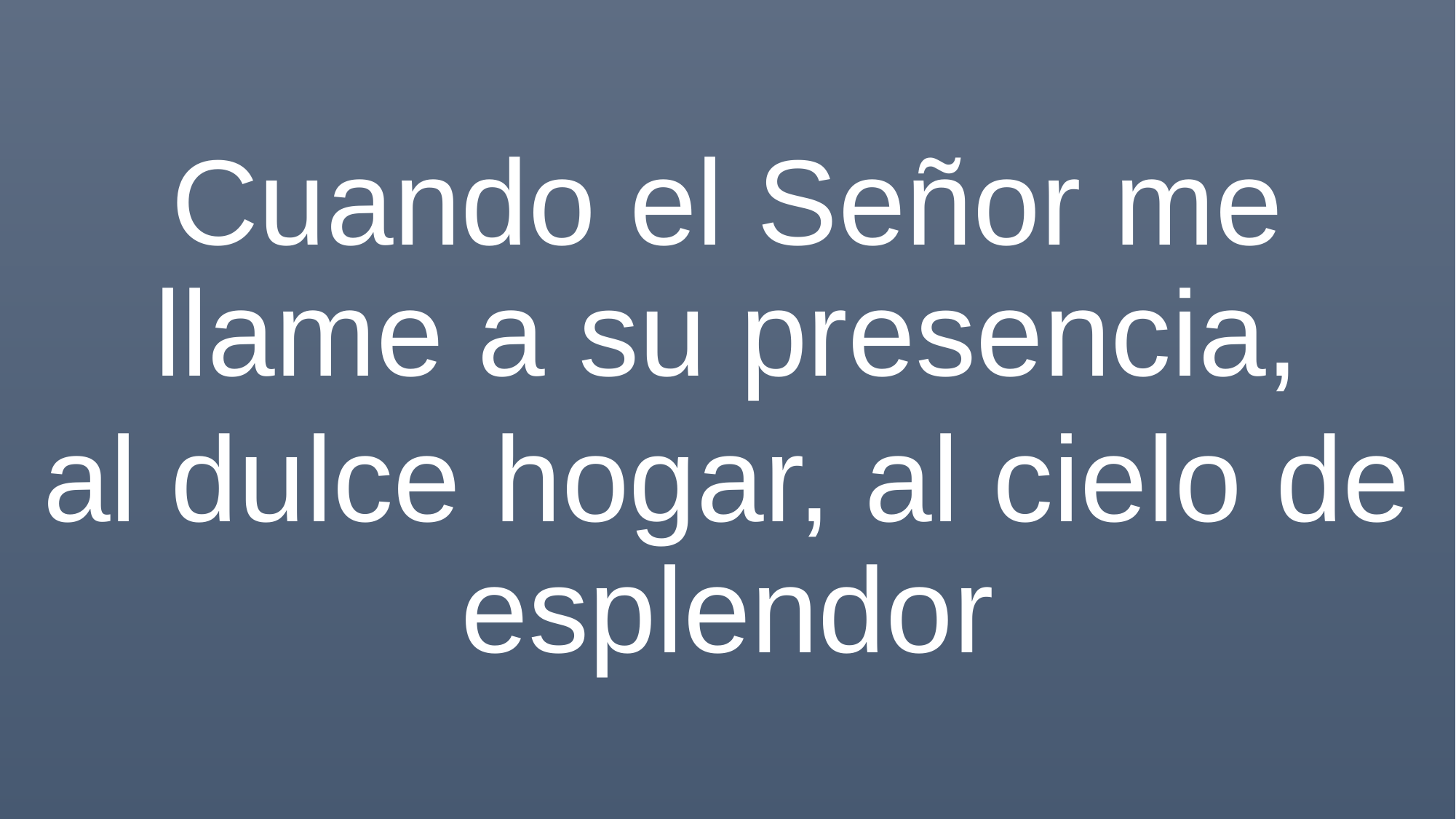

Cuando el Señor me llame a su presencia,
al dulce hogar, al cielo de esplendor